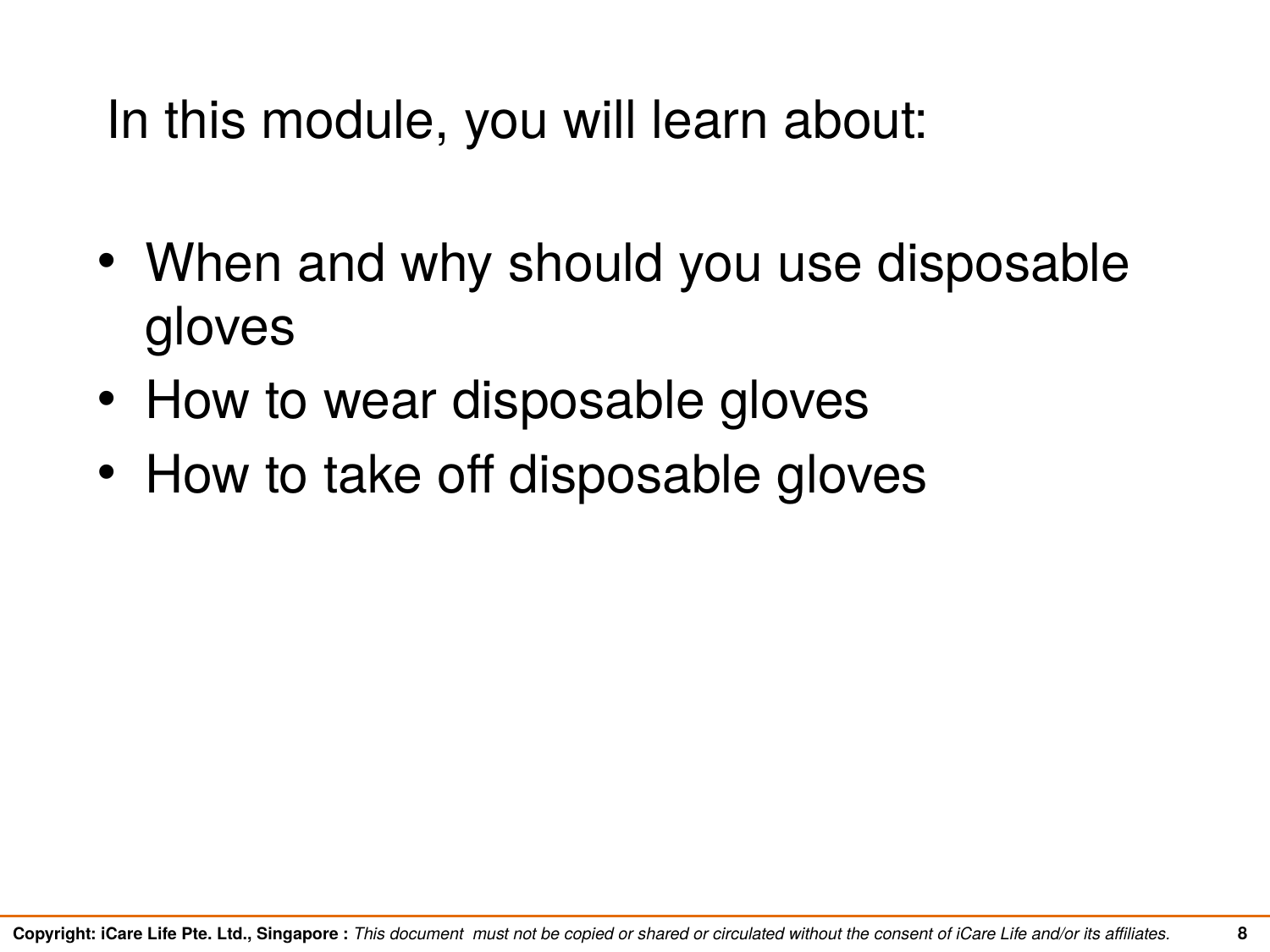

# In this module, you will learn about:
When and why should you use disposable gloves
How to wear disposable gloves
How to take off disposable gloves
8
Copyright: iCare Life Pte. Ltd., Singapore : This document  must not be copied or shared or circulated without the consent of iCare Life and/or its affiliates.